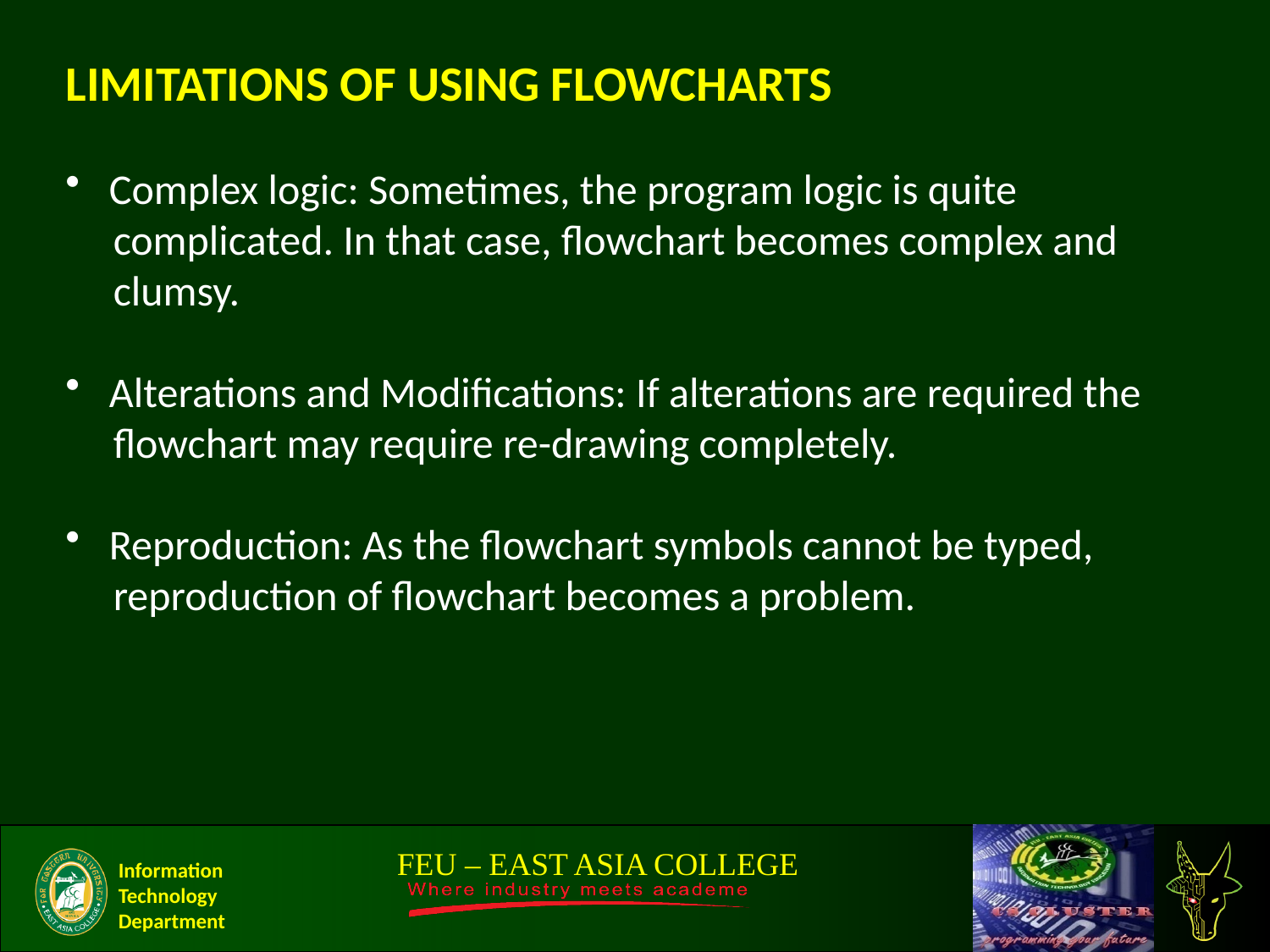

LIMITATIONS OF USING FLOWCHARTS

   Complex logic: Sometimes, the program logic is quite
     complicated. In that case, flowchart becomes complex and
     clumsy.

   Alterations and Modifications: If alterations are required the
     flowchart may require re-drawing completely.

   Reproduction: As the flowchart symbols cannot be typed,
     reproduction of flowchart becomes a problem.